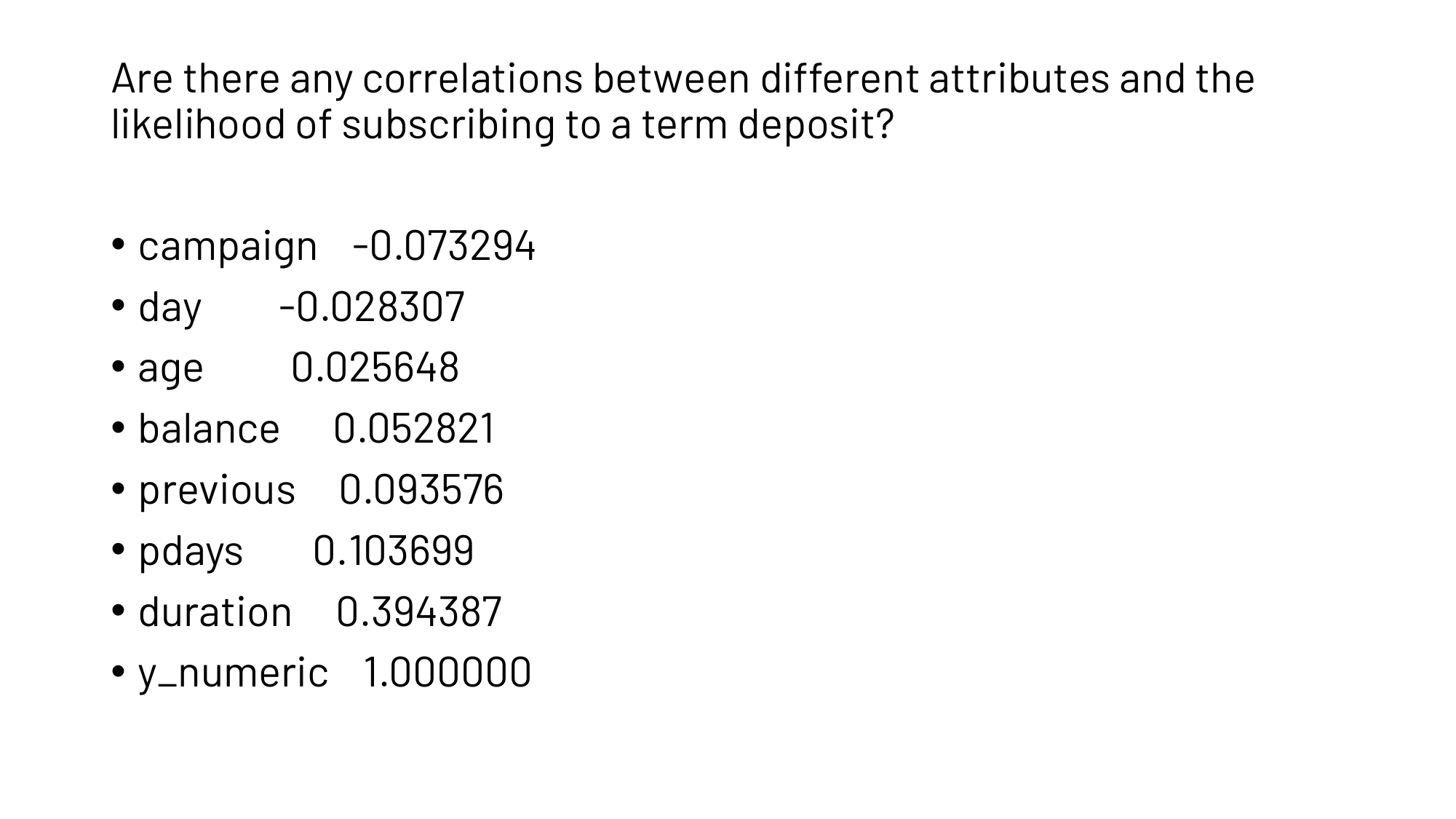

# Are there any correlations between different attributes and the likelihood of subscribing to a term deposit?
campaign    -0.073294
day         -0.028307
age          0.025648
balance      0.052821
previous     0.093576
pdays        0.103699
duration     0.394387
y_numeric    1.000000